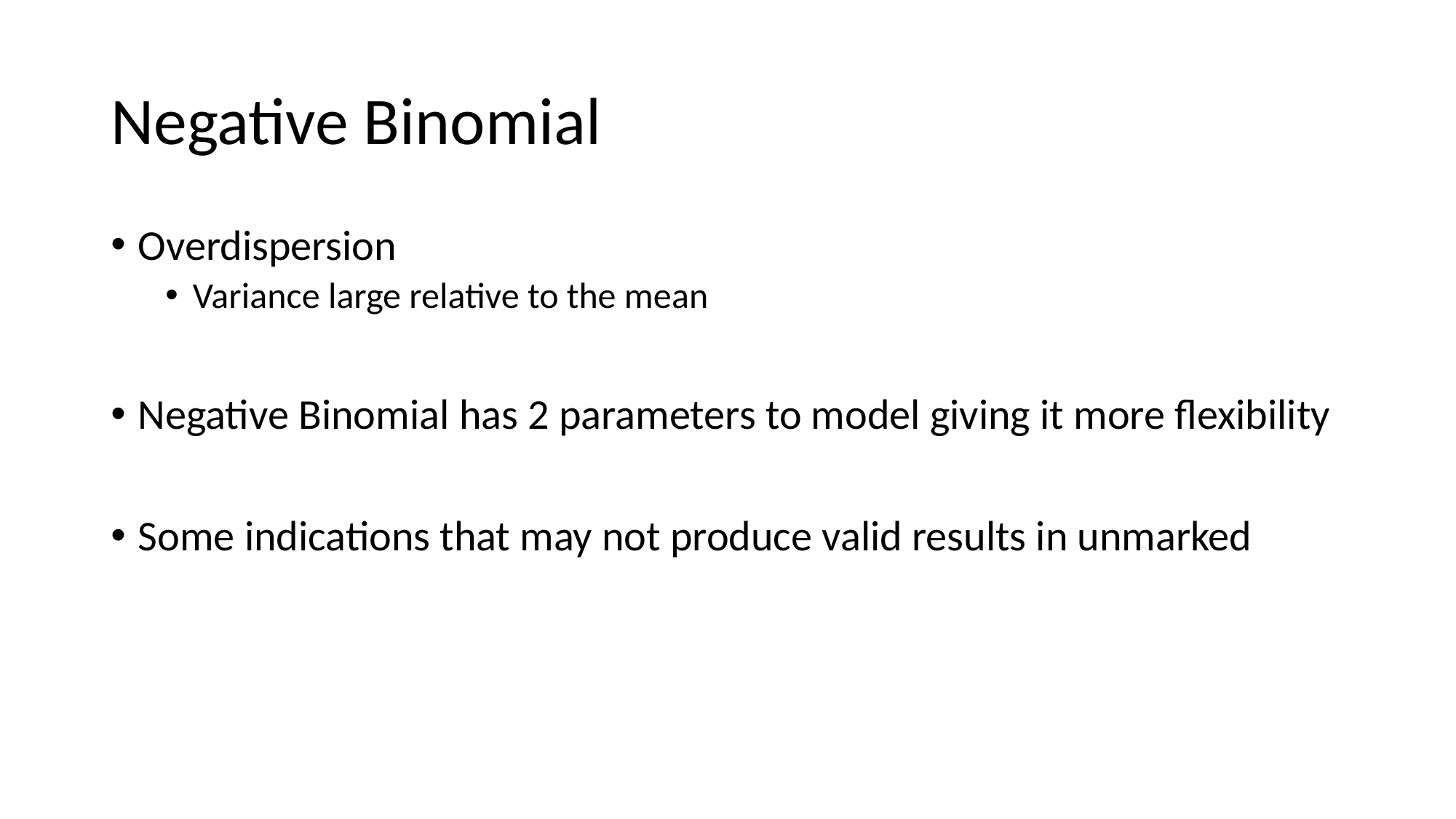

# Negative Binomial
Overdispersion
Variance large relative to the mean

Negative Binomial has 2 parameters to model giving it more flexibility

Some indications that may not produce valid results in unmarked